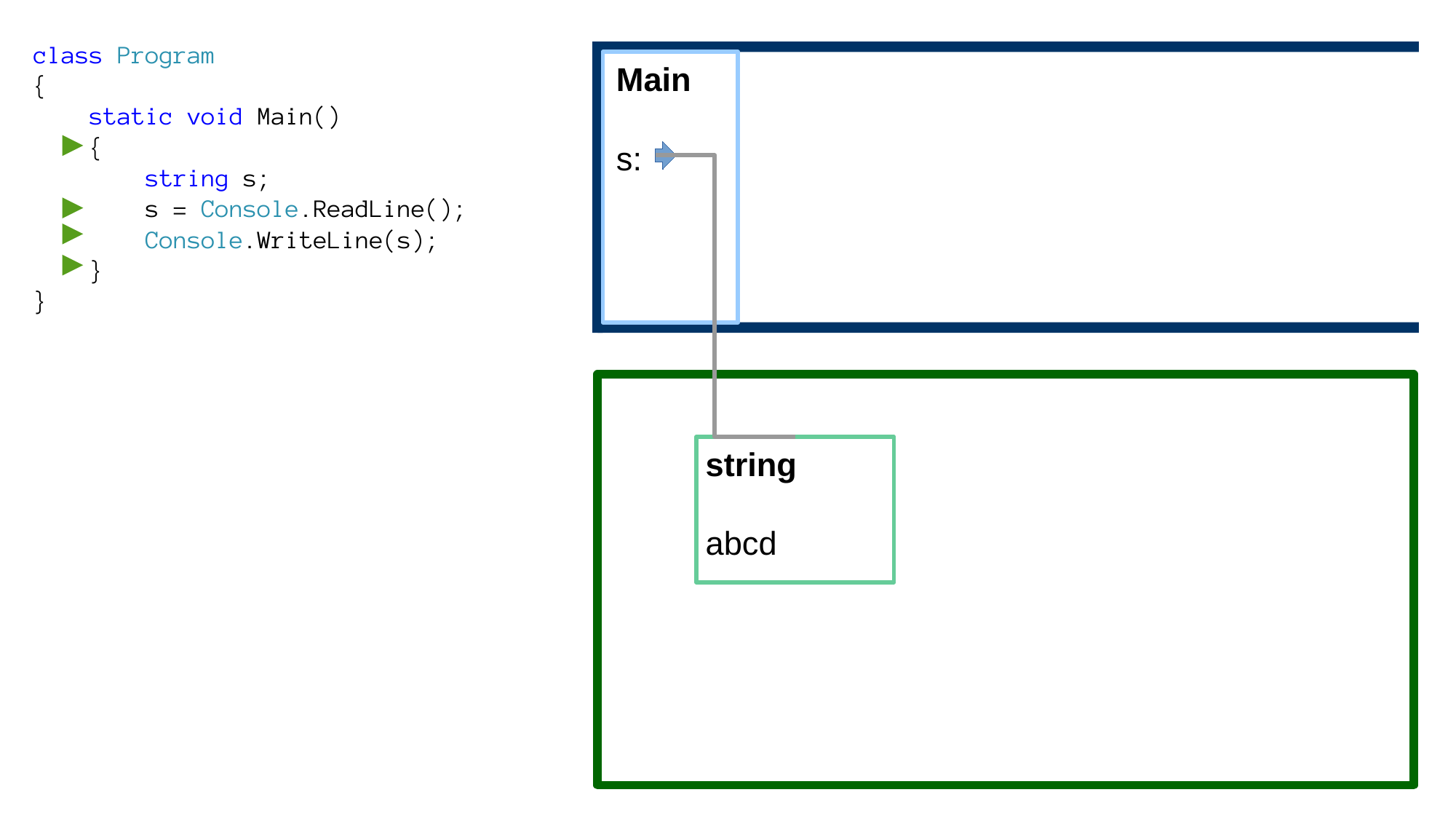

class Program
{
    static void Main()
    {
        string s;
        s = Console.ReadLine();
        Console.WriteLine(s);
    }
}

Main

s:

string

abcd